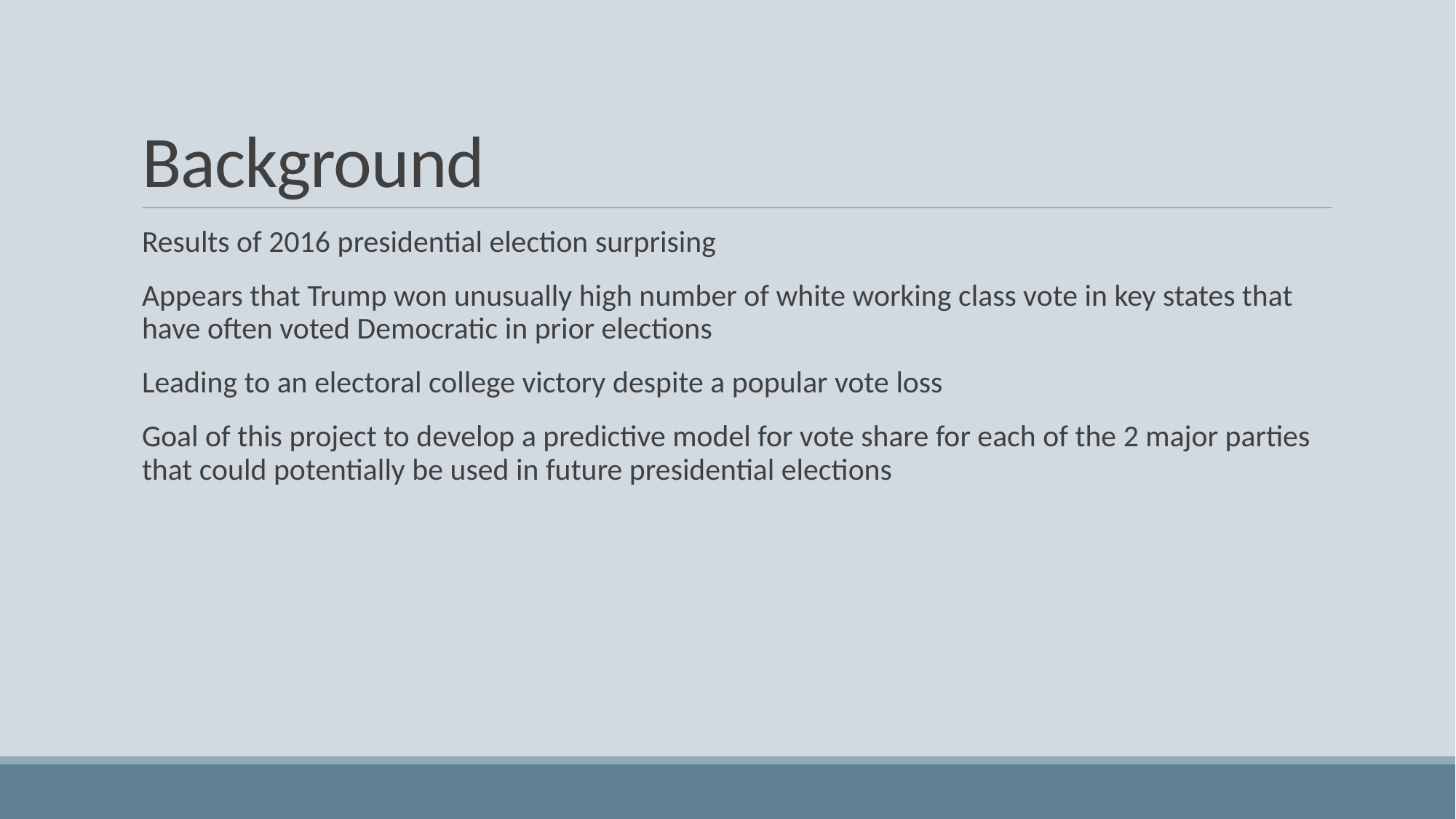

# Background
Results of 2016 presidential election surprising
Appears that Trump won unusually high number of white working class vote in key states that have often voted Democratic in prior elections
Leading to an electoral college victory despite a popular vote loss
Goal of this project to develop a predictive model for vote share for each of the 2 major parties that could potentially be used in future presidential elections